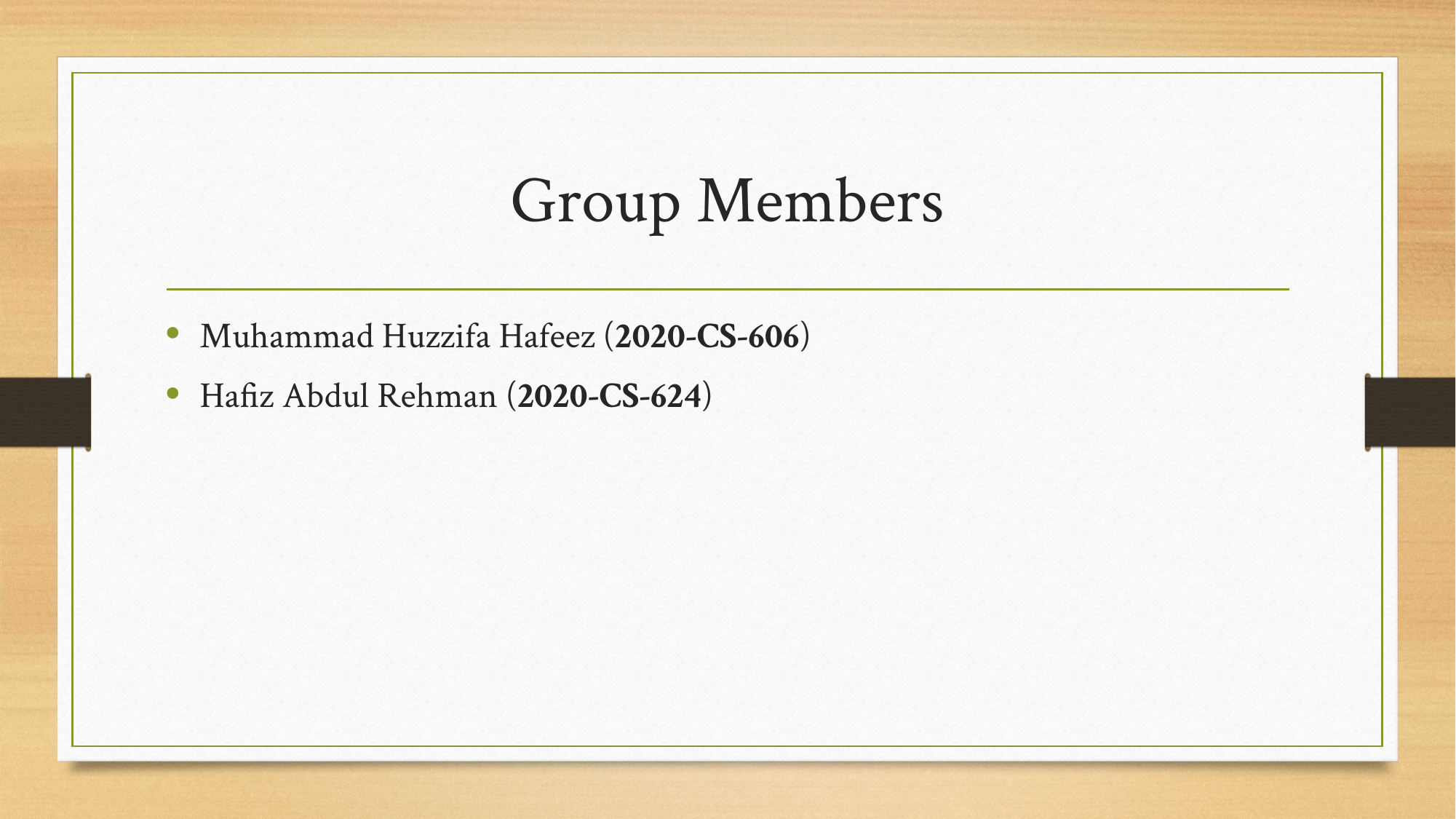

# Group Members
Muhammad Huzzifa Hafeez (2020-CS-606)
Hafiz Abdul Rehman (2020-CS-624)